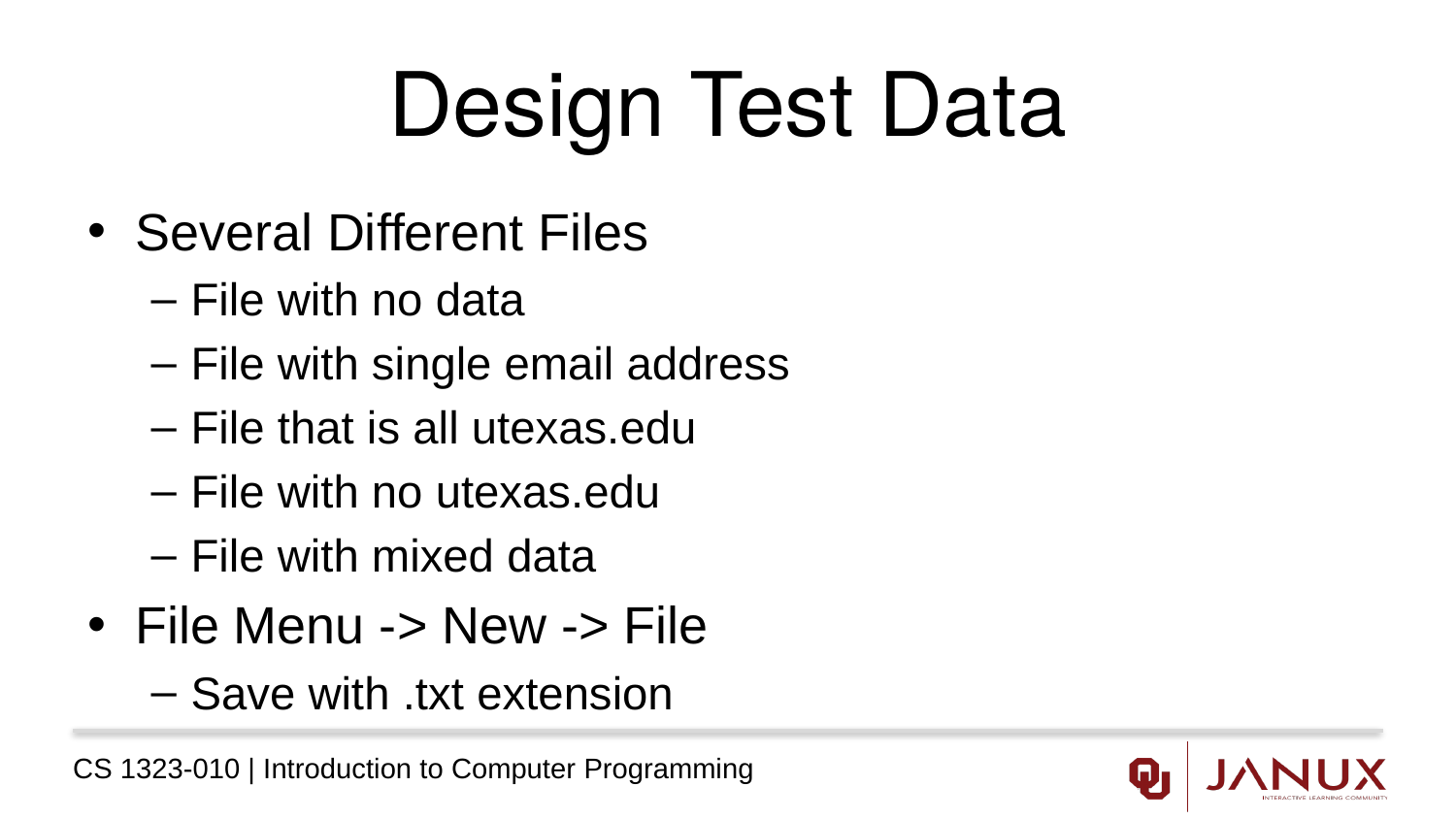

# Design Test Data
Several Different Files
File with no data
File with single email address
File that is all utexas.edu
File with no utexas.edu
File with mixed data
File Menu -> New -> File
Save with .txt extension